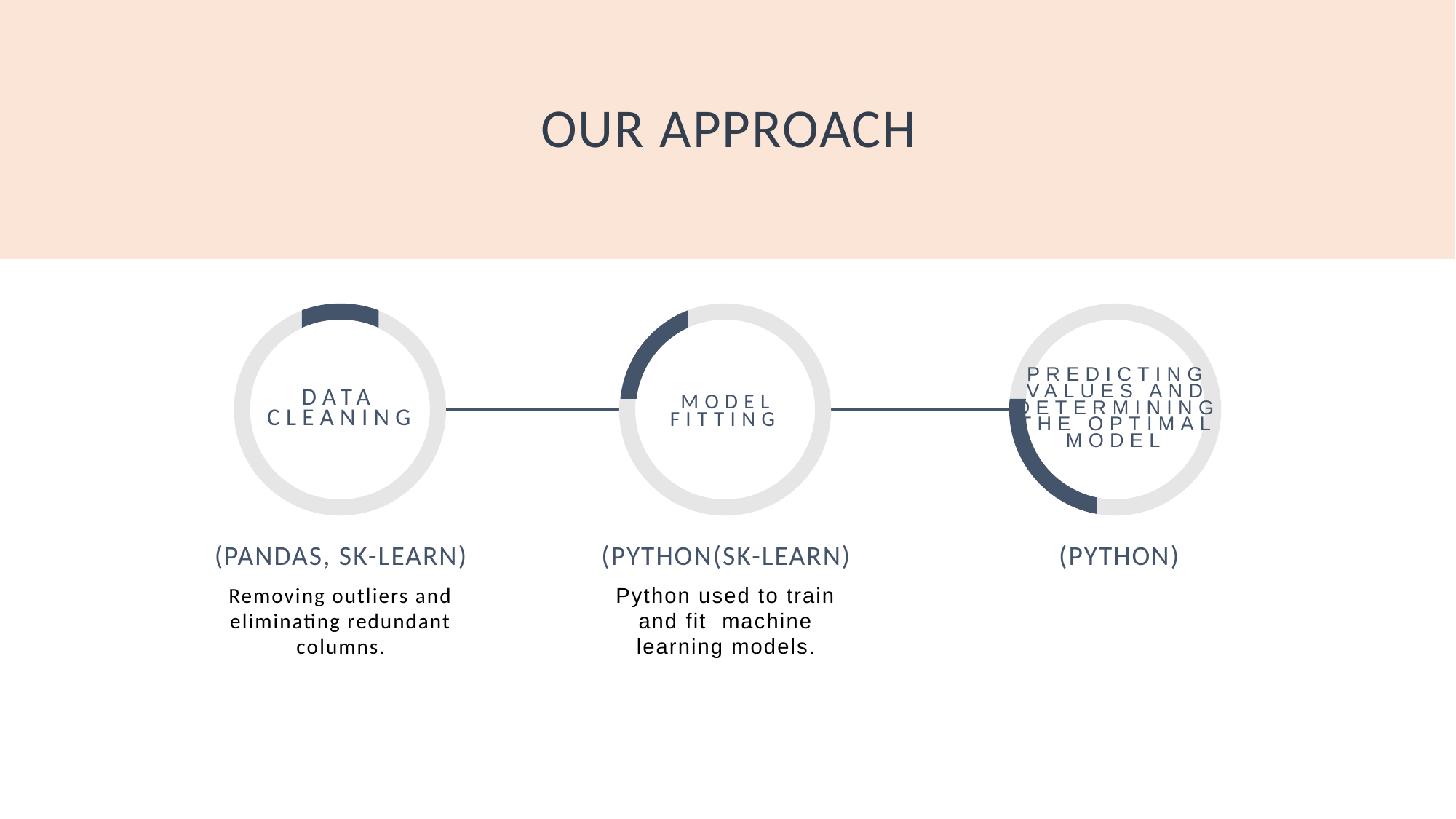

# Our Approach

Data Cleaning
Model fitting
Predicting values and determining the optimal model.
(python)
(Pandas, sk-learn)​
(PYTHON(sk-learn)
Python used to train and fit  machine learning models.
Removing outliers and eliminating redundant columns.